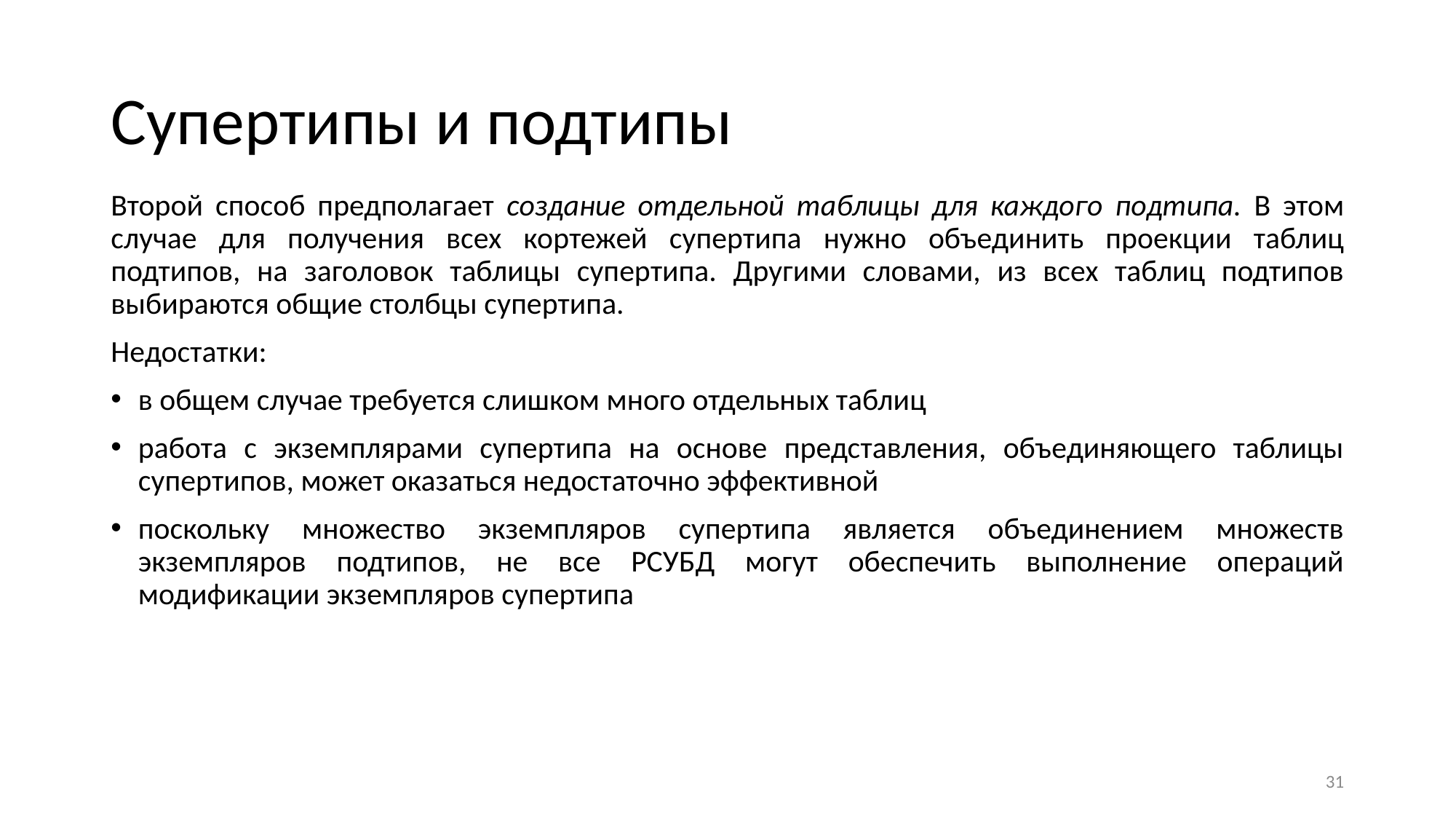

# Супертипы и подтипы
Второй способ предполагает создание отдельной таблицы для каждого подтипа. В этом случае для получения всех кортежей супертипа нужно объединить проекции таблиц подтипов, на заголовок таблицы супертипа. Другими словами, из всех таблиц подтипов выбираются общие столбцы супертипа.
Недостатки:
в общем случае требуется слишком много отдельных таблиц
работа с экземплярами супертипа на основе представления, объединяющего таблицы супертипов, может оказаться недостаточно эффективной
поскольку множество экземпляров супертипа является объединением множеств экземпляров подтипов, не все РСУБД могут обеспечить выполнение операций модификации экземпляров супертипа

31